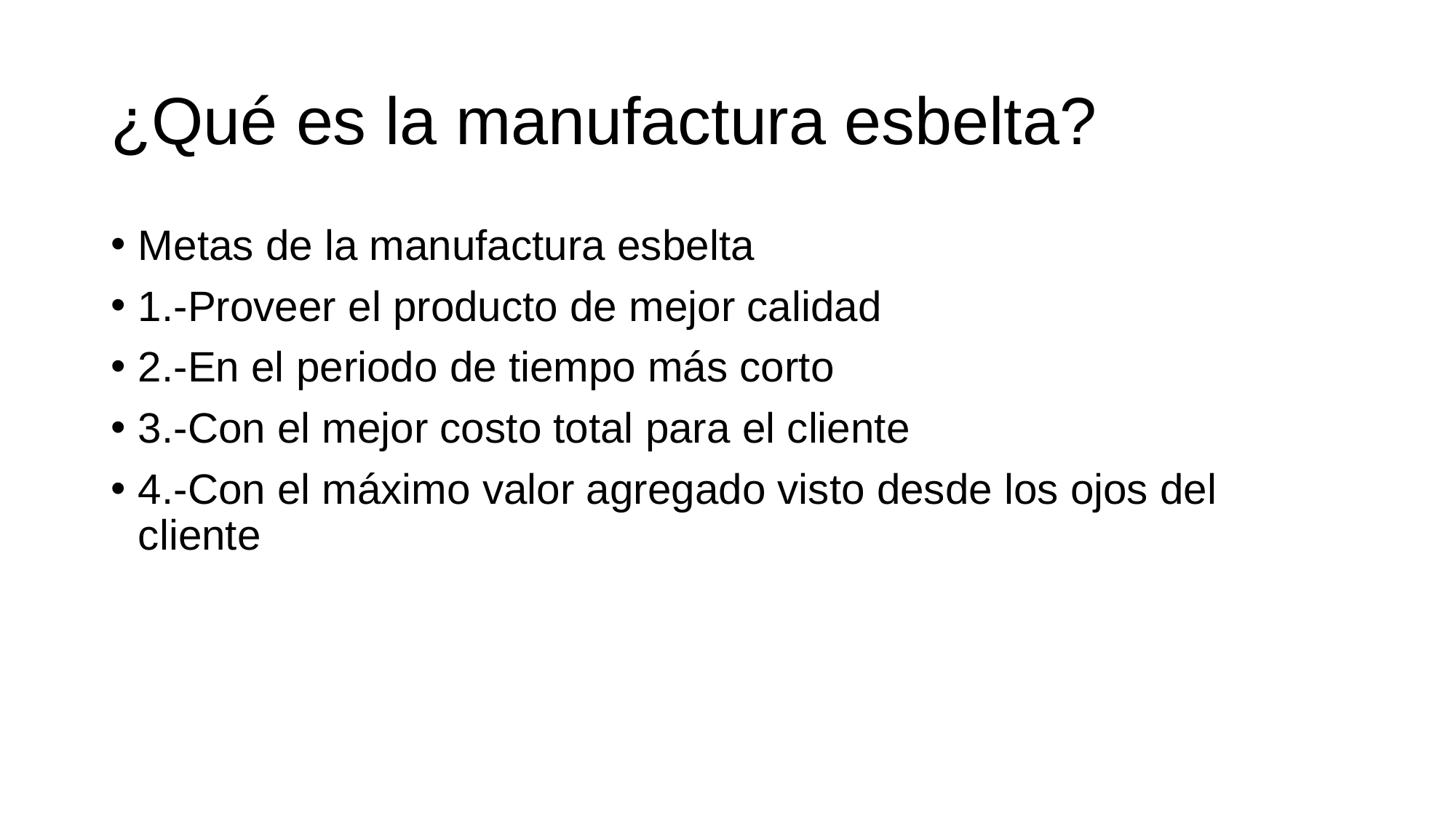

# ¿Qué es la manufactura esbelta?
Metas de la manufactura esbelta
1.-Proveer el producto de mejor calidad
2.-En el periodo de tiempo más corto
3.-Con el mejor costo total para el cliente
4.-Con el máximo valor agregado visto desde los ojos del cliente